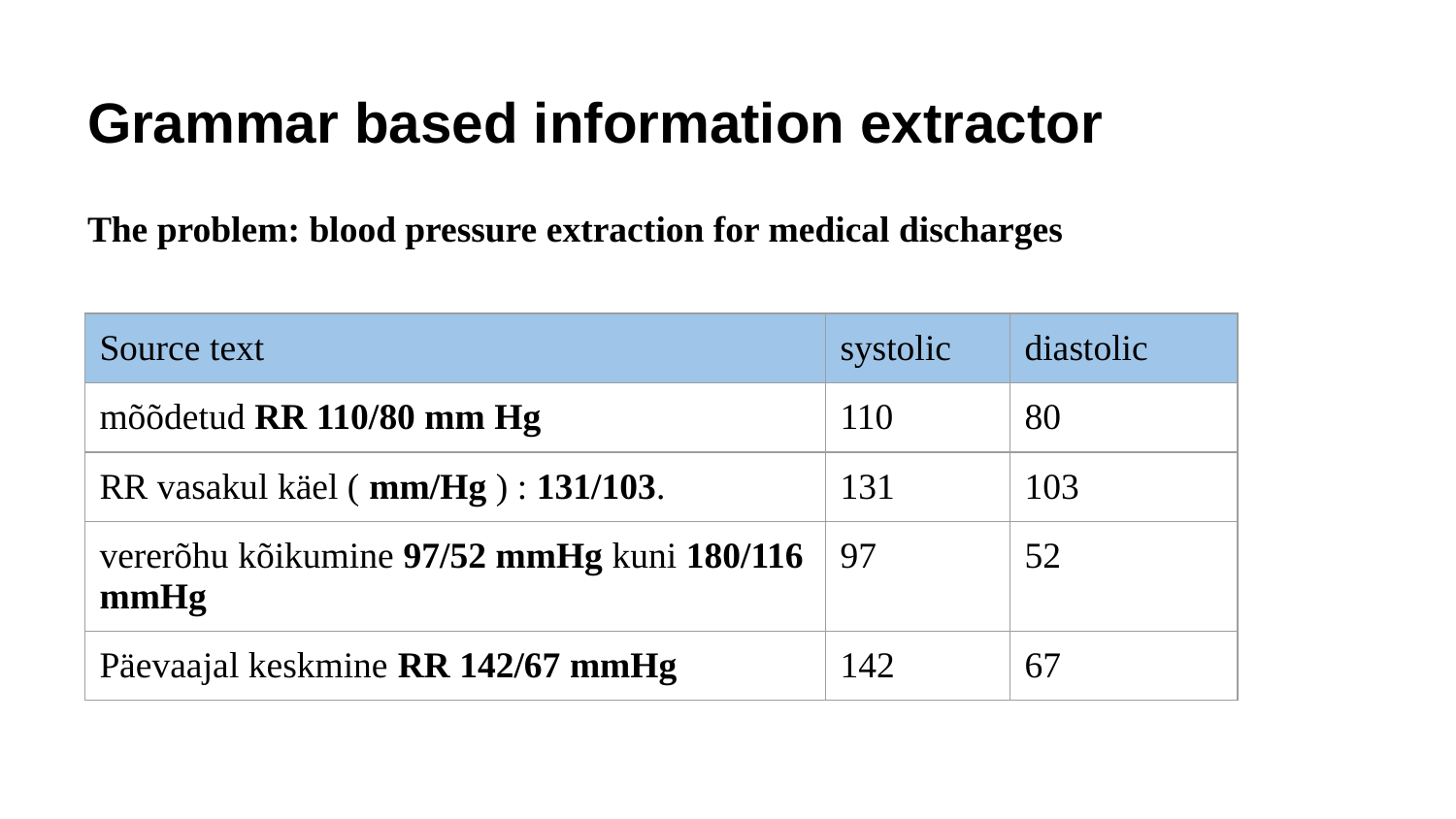

# Grammar based information extractor
The problem: blood pressure extraction for medical discharges

| Source text | systolic | diastolic |
| --- | --- | --- |
| mõõdetud RR 110/80 mm Hg | 110 | 80 |
| RR vasakul käel ( mm/Hg ) : 131/103. | 131 | 103 |
| vererõhu kõikumine 97/52 mmHg kuni 180/116 mmHg | 97 | 52 |
| Päevaajal keskmine RR 142/67 mmHg | 142 | 67 |